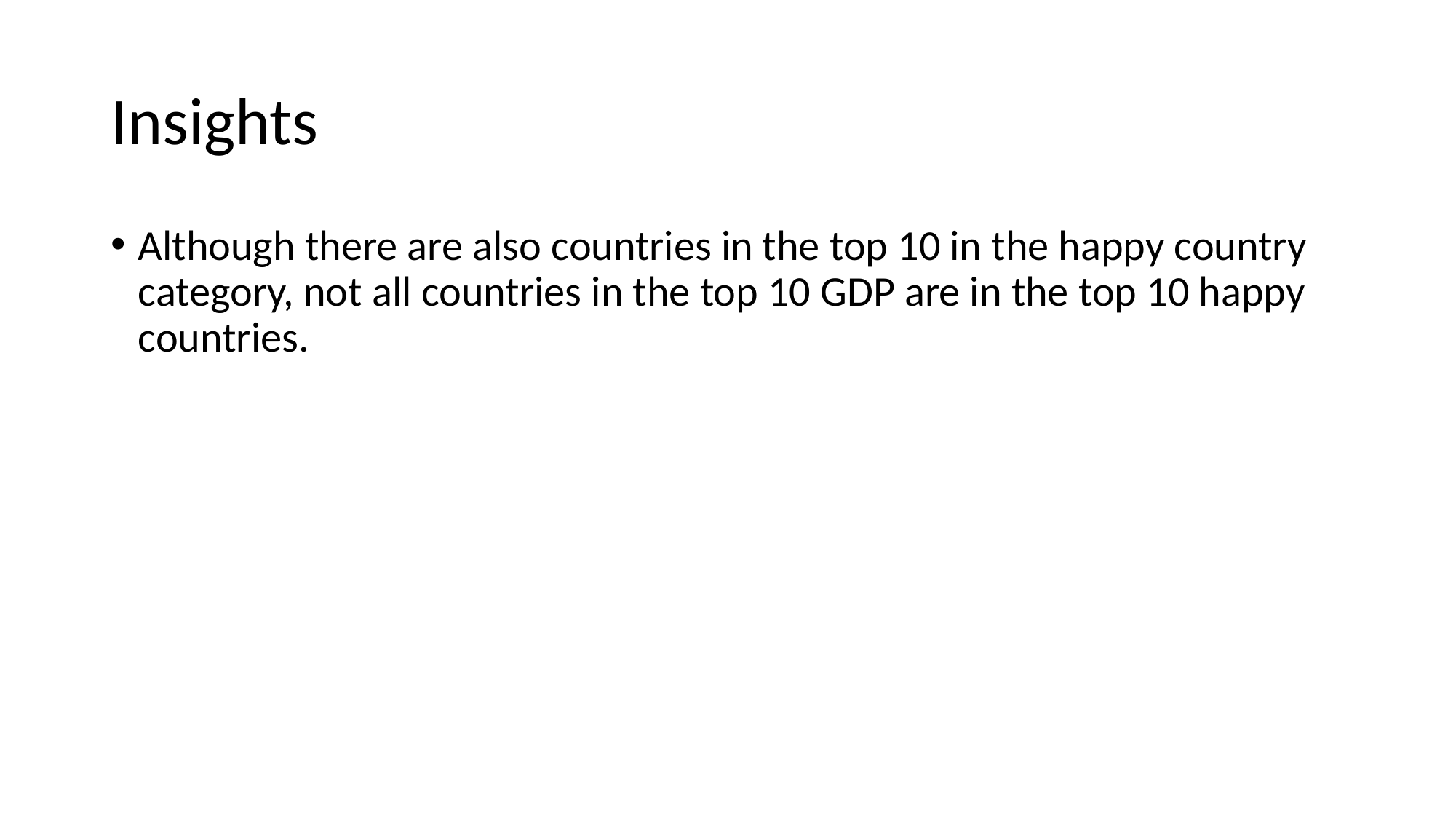

# Insights
Although there are also countries in the top 10 in the happy country category, not all countries in the top 10 GDP are in the top 10 happy countries.